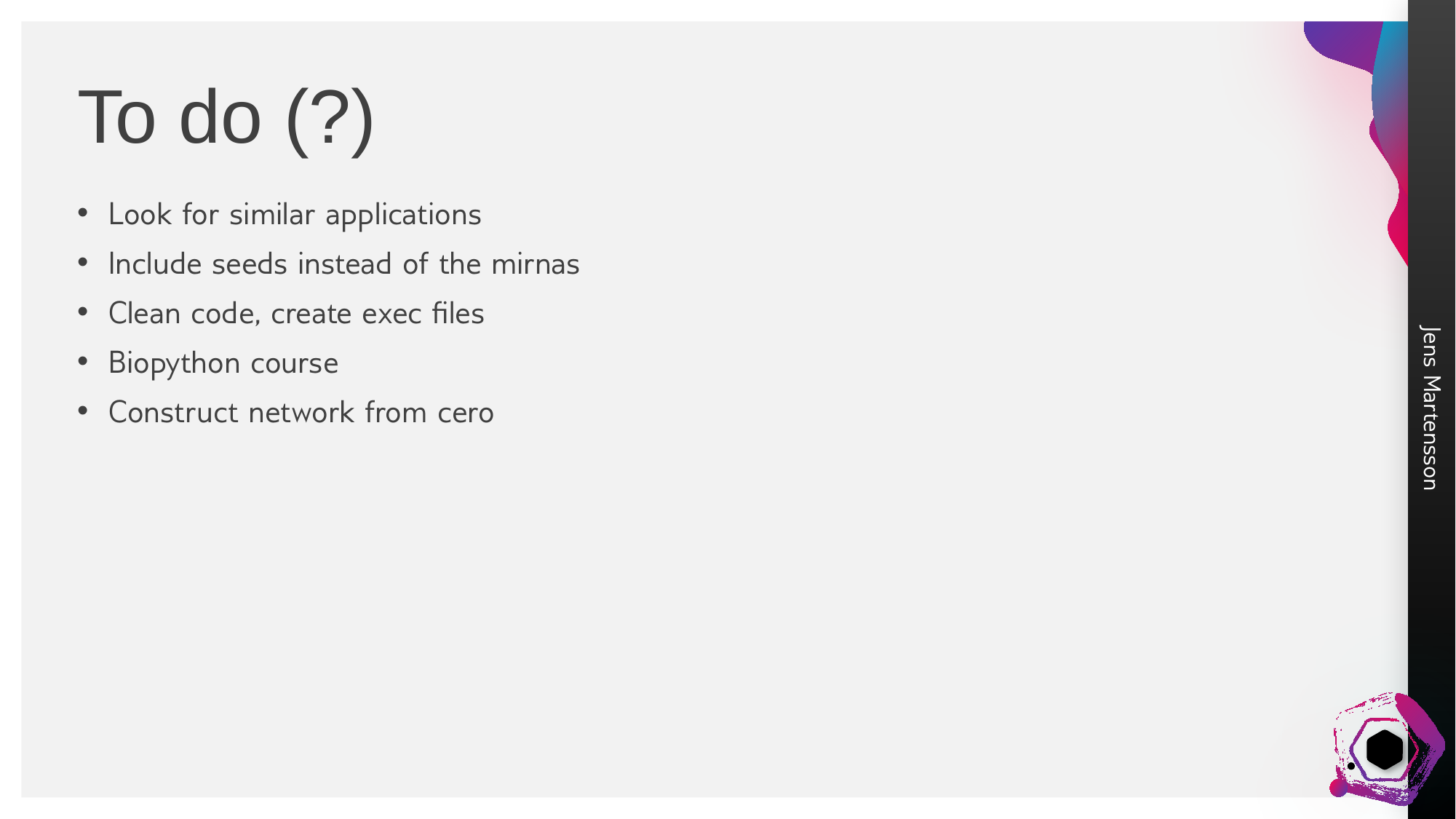

# To do (?)
Look for similar applications
Include seeds instead of the mirnas
Clean code, create exec files
Biopython course
Construct network from cero